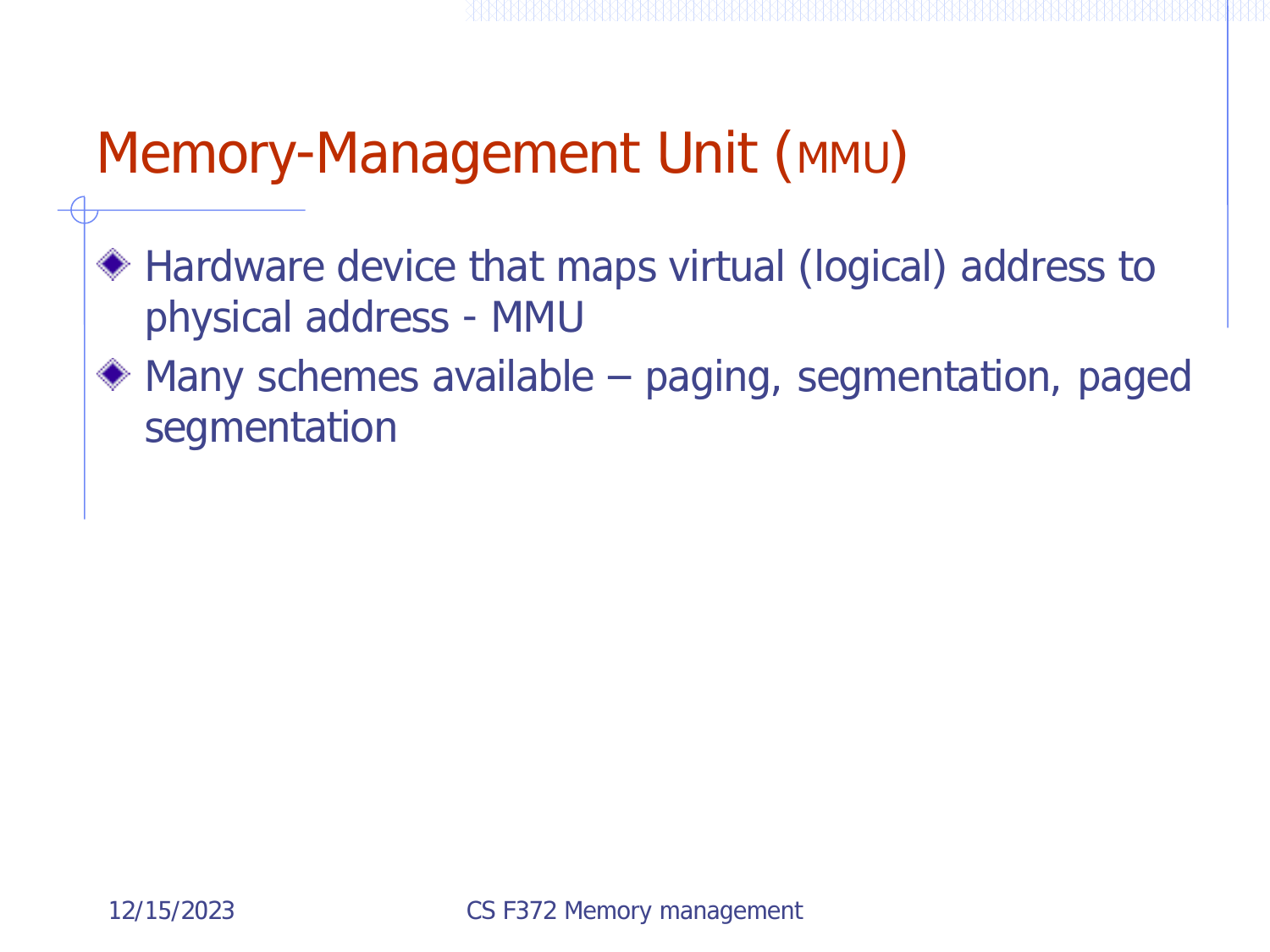

# Memory-Management Unit (MMU)
Hardware device that maps virtual (logical) address to physical address - MMU
Many schemes available – paging, segmentation, paged segmentation

12/15/2023
CS F372 Memory management